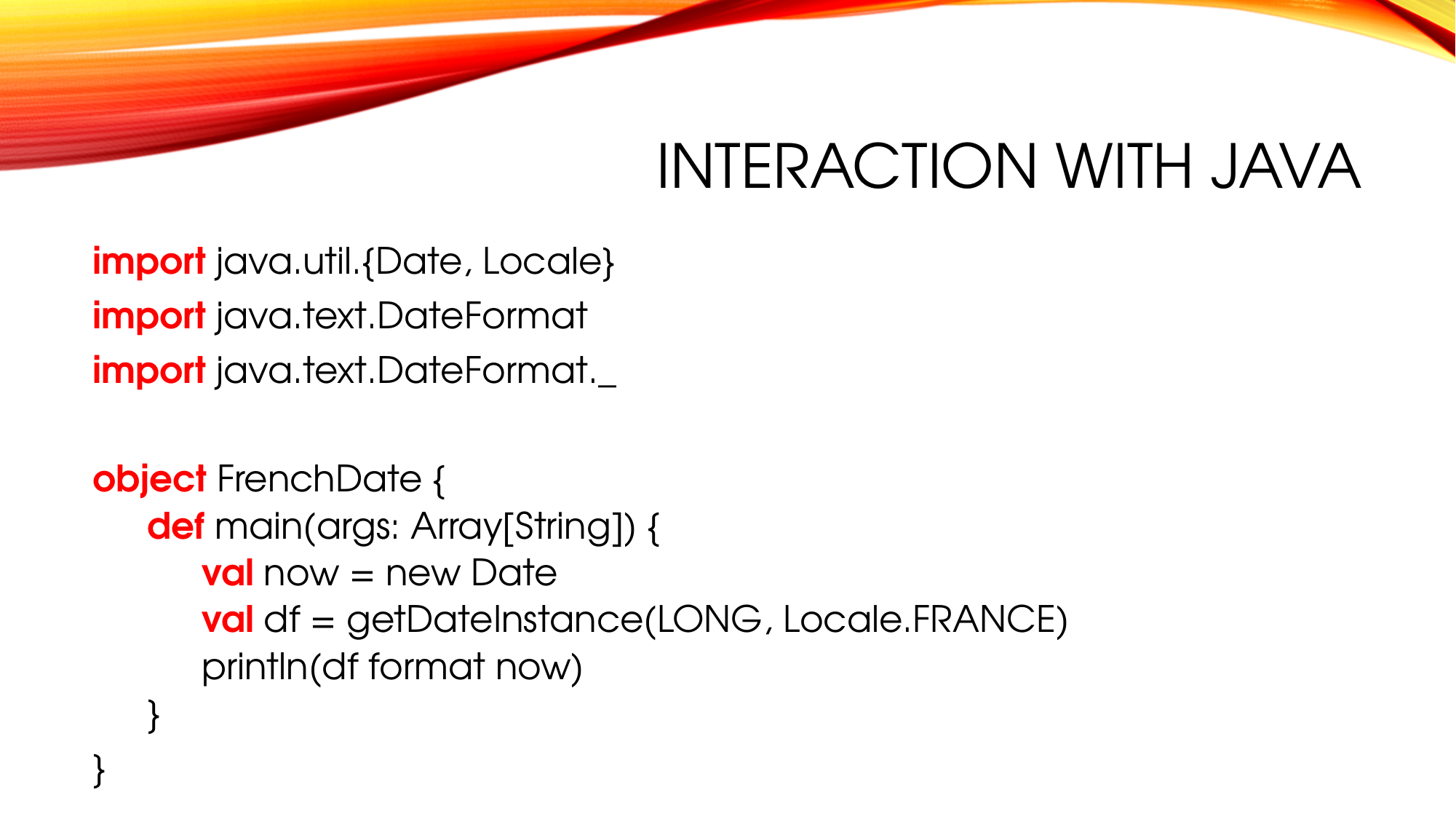

# Interaction with java
import java.util.{Date, Locale}
import java.text.DateFormat
import java.text.DateFormat._

object FrenchDate {
def main(args: Array[String]) {
val now = new Date
val df = getDateInstance(LONG, Locale.FRANCE)
println(df format now)
}
}